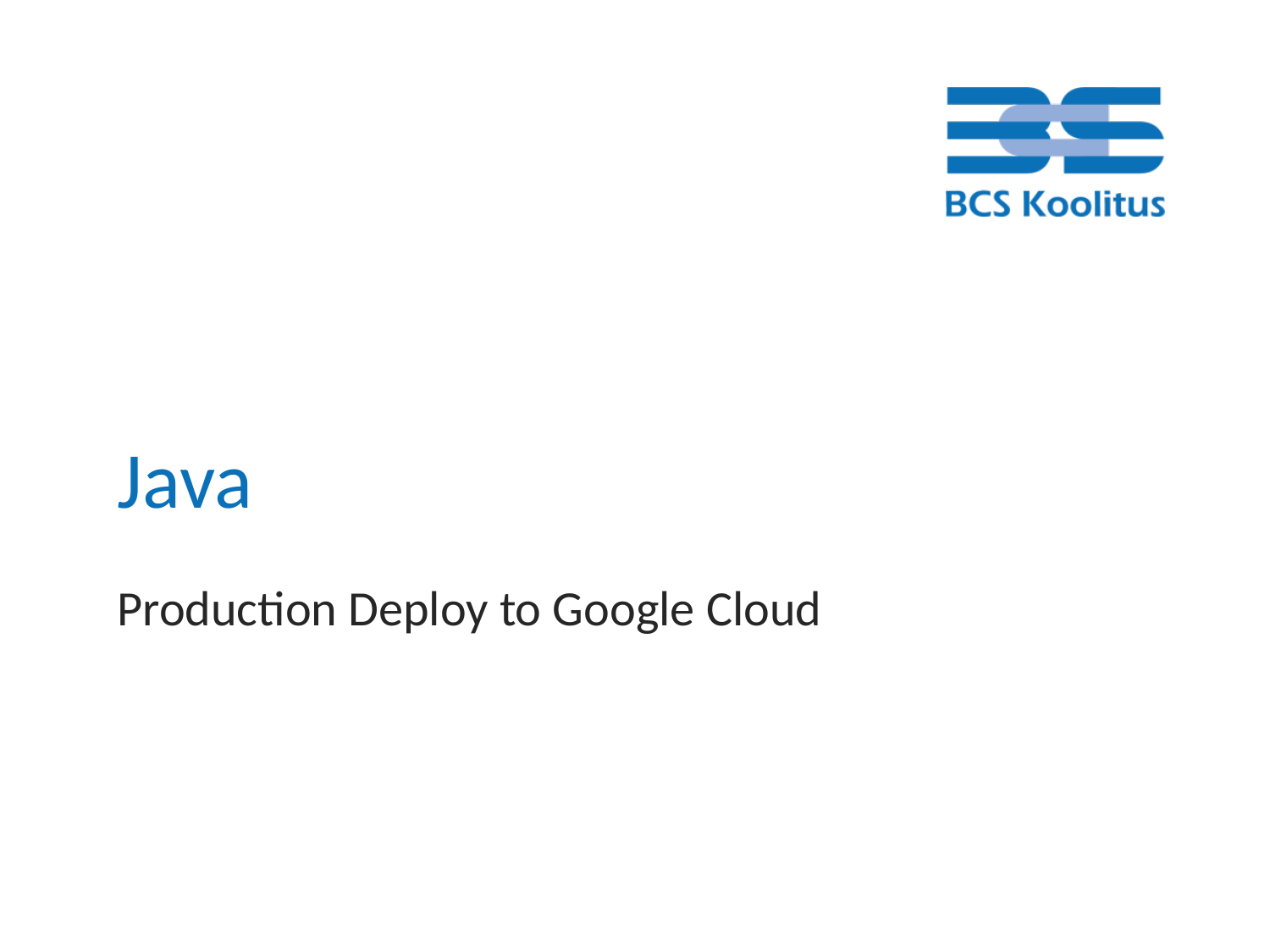

# Java
Production Deploy to Google Cloud